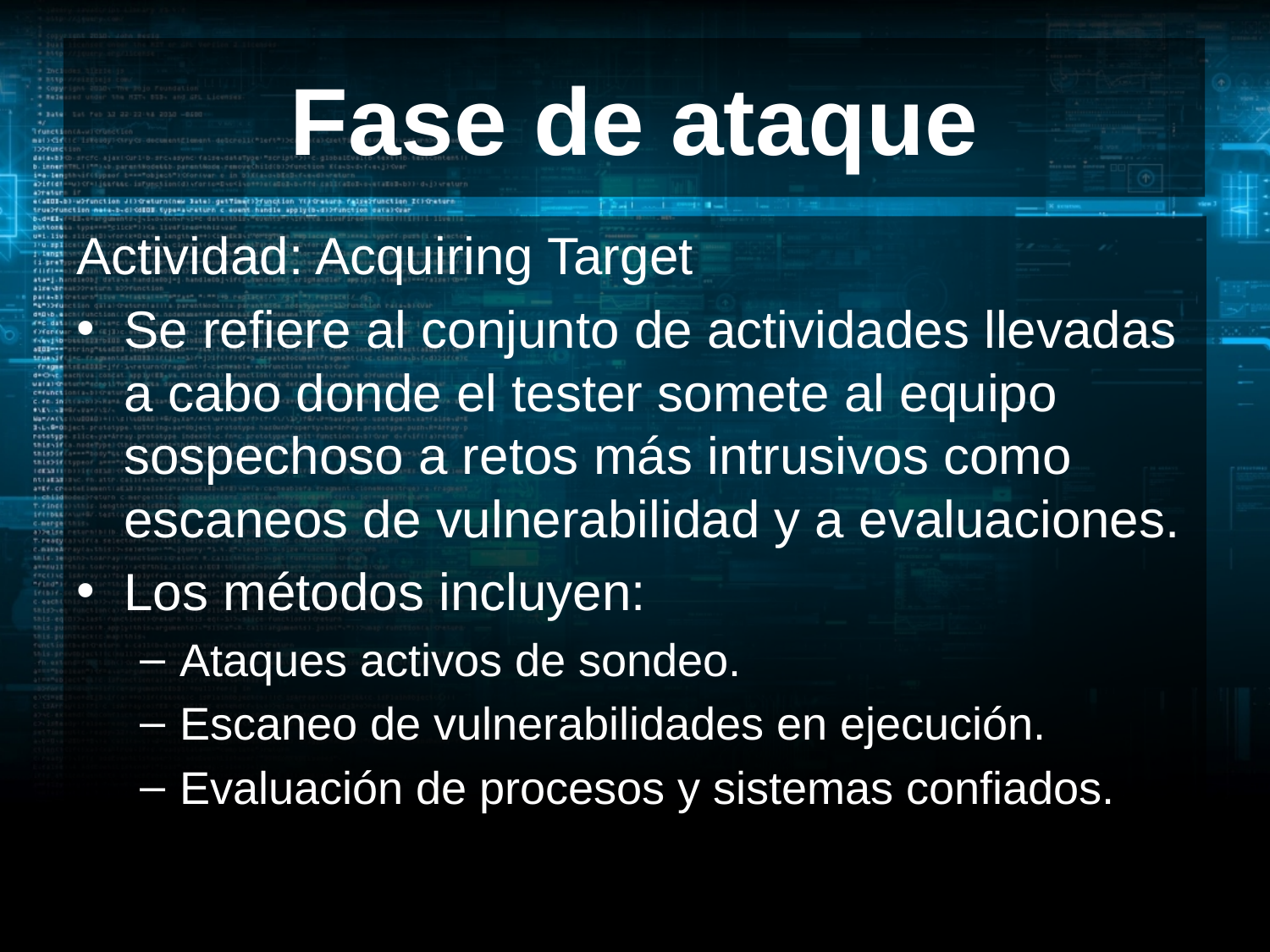

# Fase de ataque
Actividad: Acquiring Target
Se refiere al conjunto de actividades llevadas a cabo donde el tester somete al equipo sospechoso a retos más intrusivos como escaneos de vulnerabilidad y a evaluaciones.
Los métodos incluyen:
Ataques activos de sondeo.
Escaneo de vulnerabilidades en ejecución.
Evaluación de procesos y sistemas confiados.